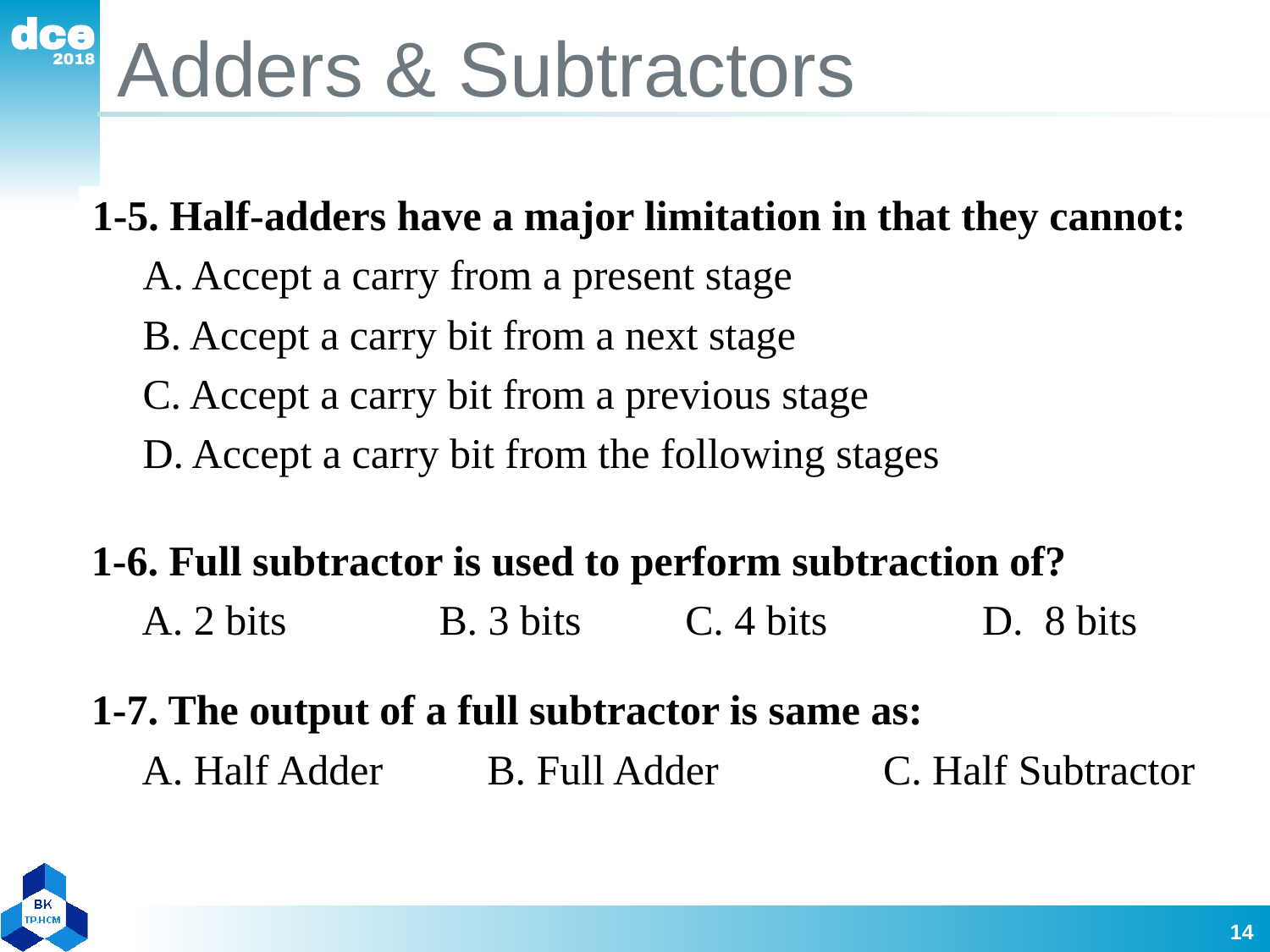

# Adders & Subtractors
| 1-5. Half-adders have a major limitation in that they cannot: |
| --- |
| A. Accept a carry from a present stage |
| B. Accept a carry bit from a next stage |
| C. Accept a carry bit from a previous stage |
| D. Accept a carry bit from the following stages |
| 1-6. Full subtractor is used to perform subtraction of? |  |  |  |
| --- | --- | --- | --- |
| A. 2 bits | B. 3 bits | C. 4 bits | D. 8 bits |
| 1-7. The output of a full subtractor is same as: |  |  |
| --- | --- | --- |
| A. Half Adder | B. Full Adder | C. Half Subtractor |
14